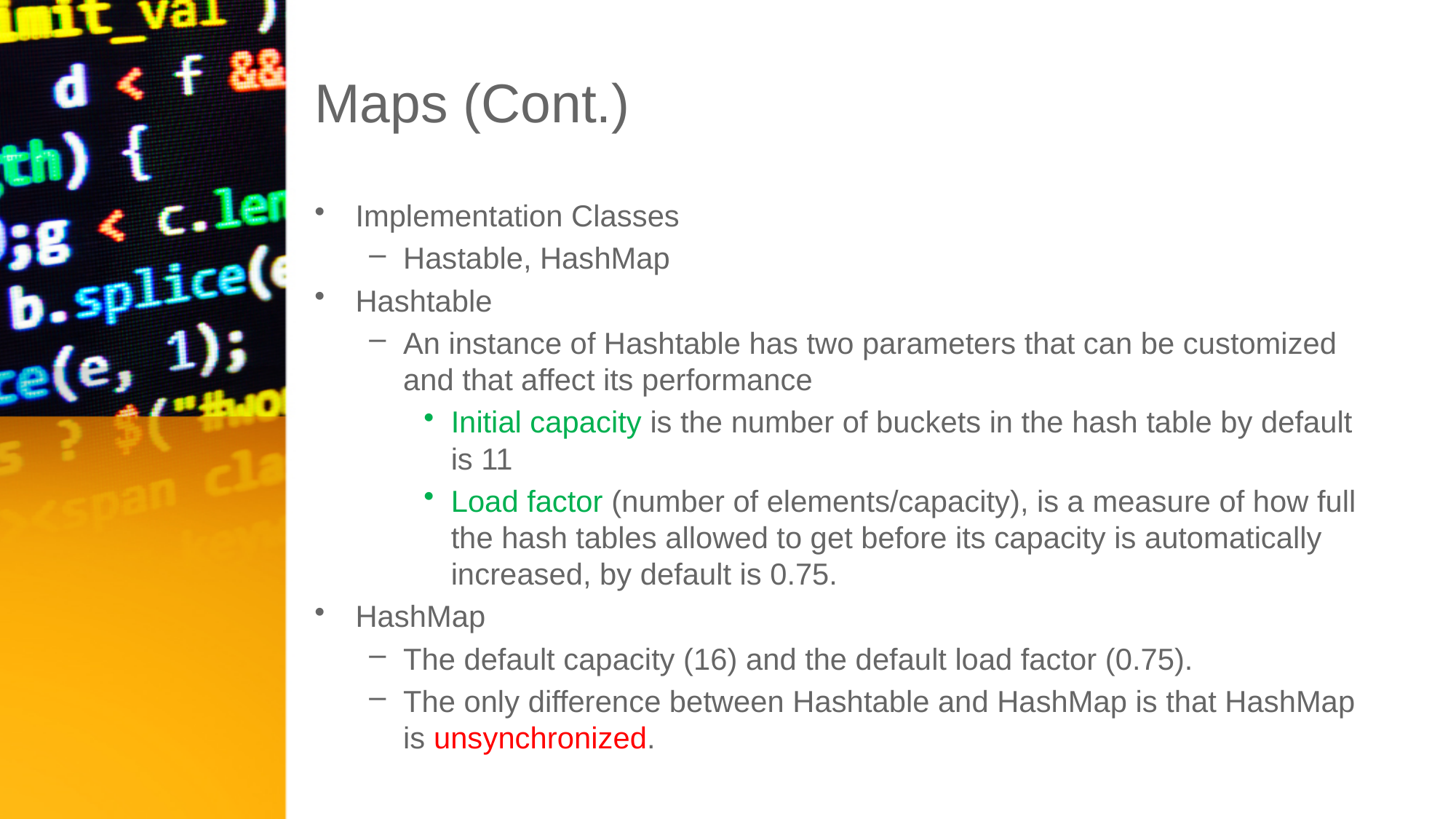

# Maps (Cont.)
Implementation Classes
Hastable, HashMap
Hashtable
An instance of Hashtable has two parameters that can be customized and that affect its performance
Initial capacity is the number of buckets in the hash table by default is 11
Load factor (number of elements/capacity), is a measure of how full the hash tables allowed to get before its capacity is automatically increased, by default is 0.75.
HashMap
The default capacity (16) and the default load factor (0.75).
The only difference between Hashtable and HashMap is that HashMap is unsynchronized.